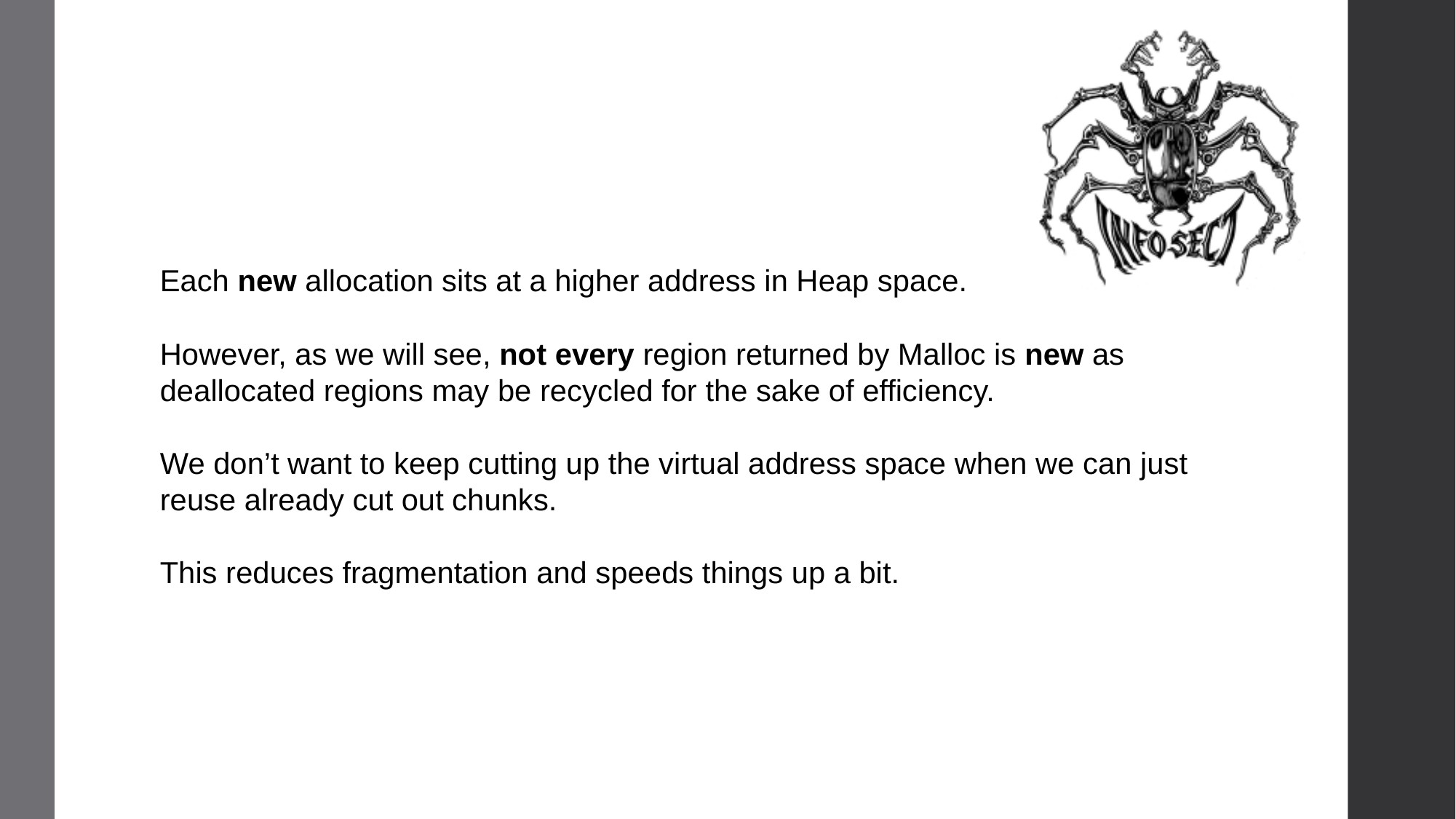

Each new allocation sits at a higher address in Heap space.

However, as we will see, not every region returned by Malloc is new as deallocated regions may be recycled for the sake of efficiency.

We don’t want to keep cutting up the virtual address space when we can just reuse already cut out chunks.

This reduces fragmentation and speeds things up a bit.